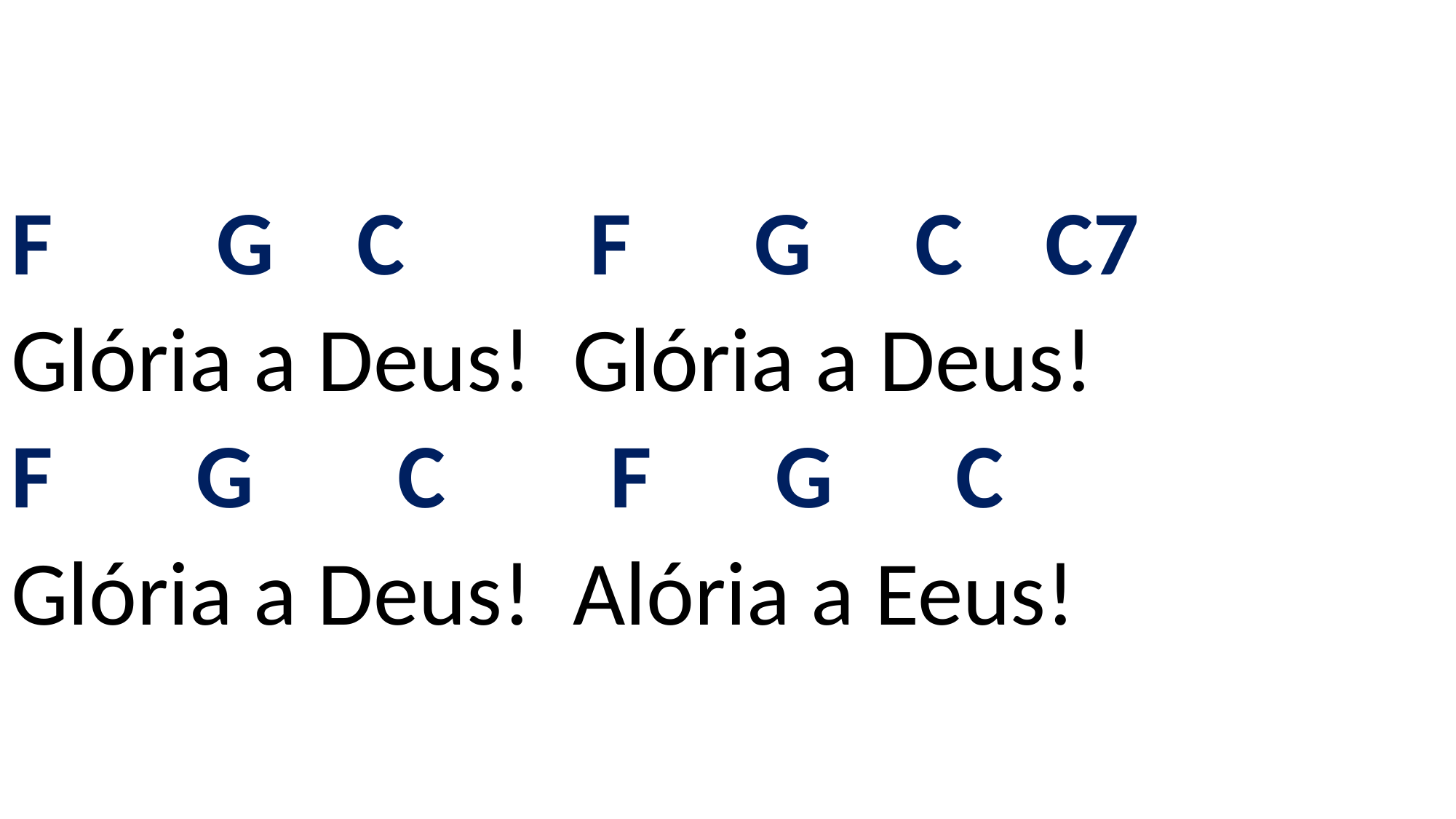

# F        G    C         F      G     C    C7 Glória a Deus!  Glória a Deus! F       G       C        F      G      C Glória a Deus!  Alória a Eeus!